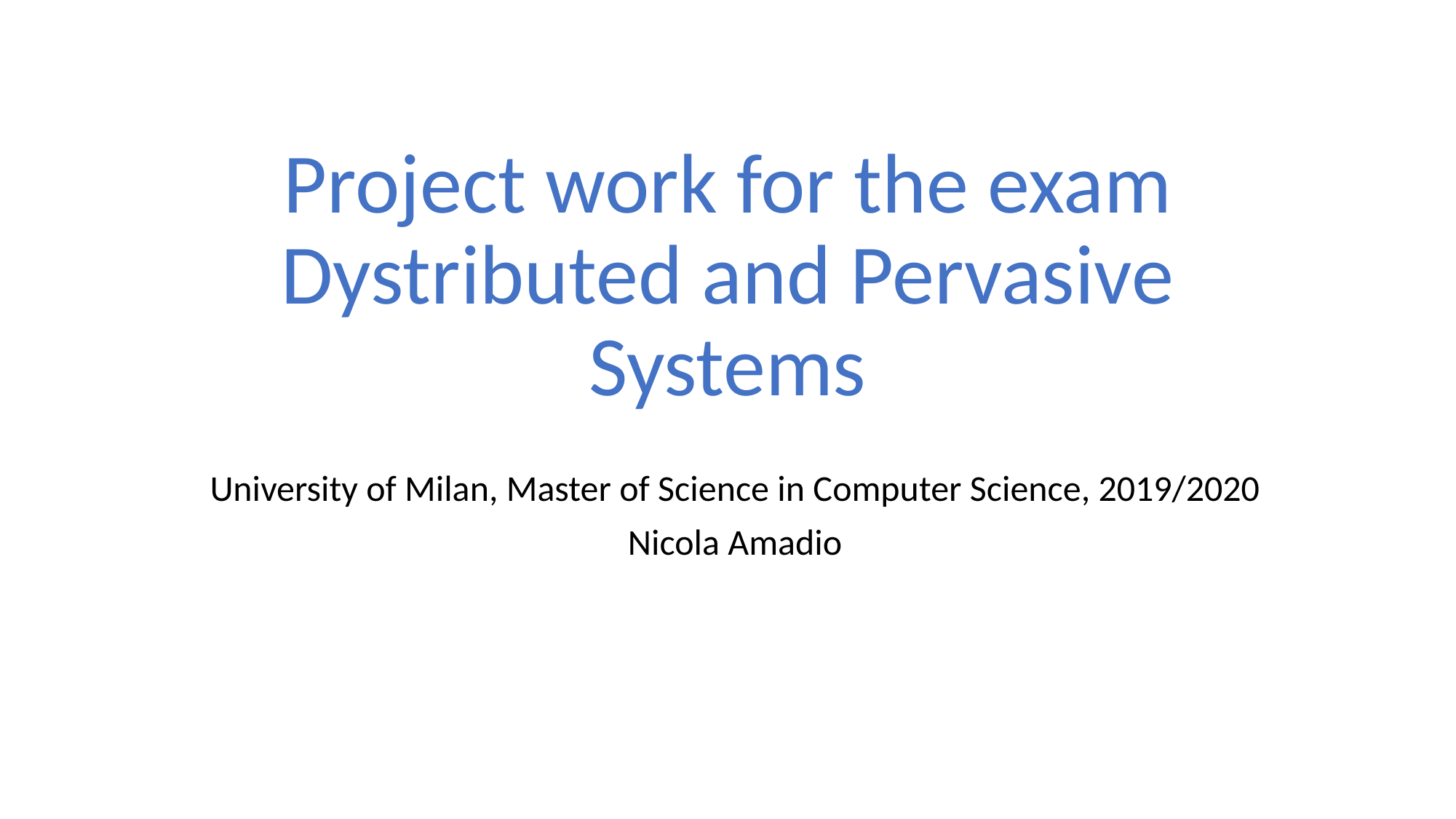

# Project work for the exam Dystributed and Pervasive Systems
University of Milan, Master of Science in Computer Science, 2019/2020
Nicola Amadio